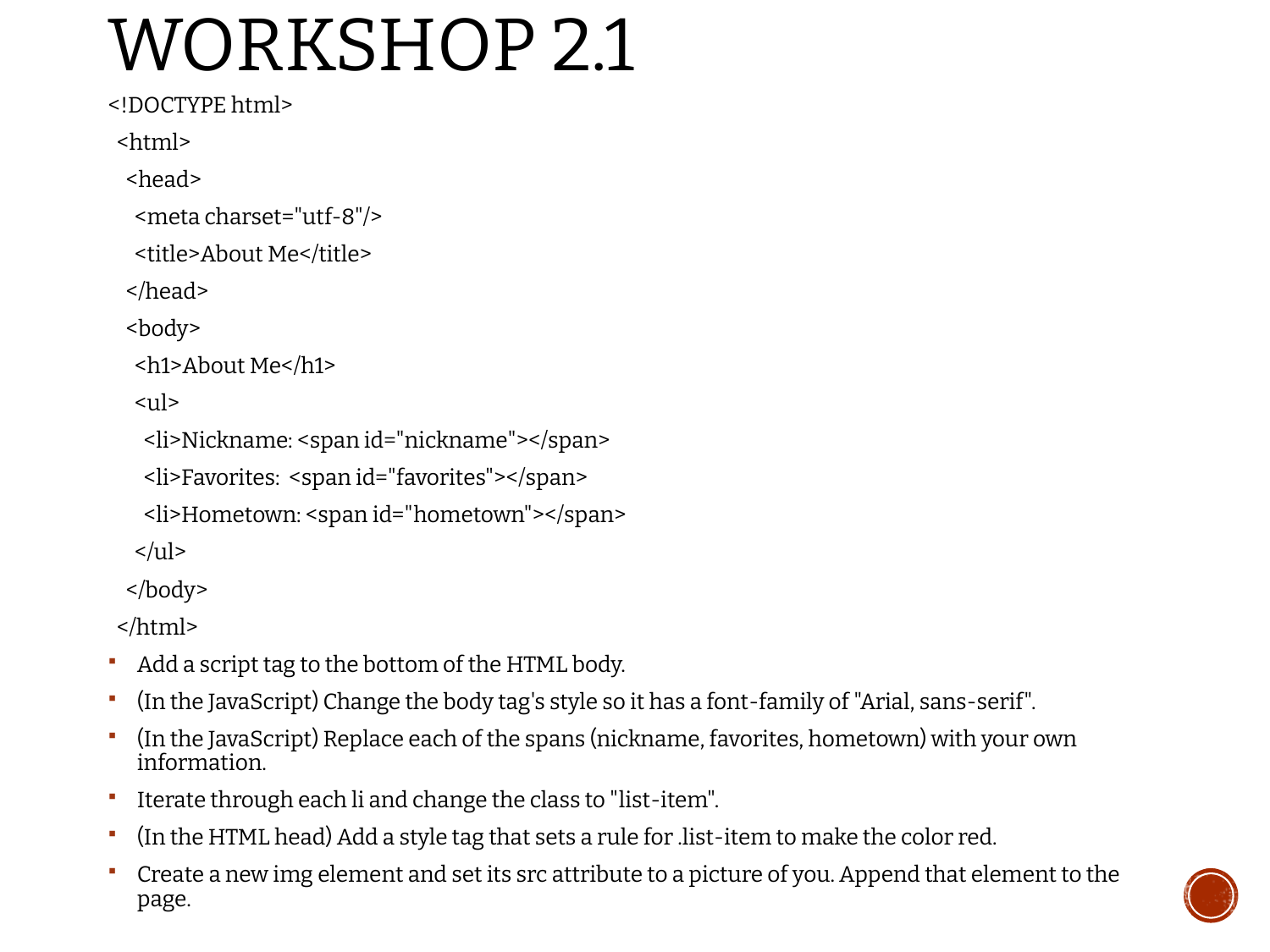

# WORKSHOP 2.1
<!DOCTYPE html>
  <html>
    <head>
      <meta charset="utf-8"/>
      <title>About Me</title>
    </head>
    <body>
      <h1>About Me</h1>
      <ul>
        <li>Nickname: <span id="nickname"></span>
        <li>Favorites:  <span id="favorites"></span>
        <li>Hometown: <span id="hometown"></span>
      </ul>
    </body>
  </html>
Add a script tag to the bottom of the HTML body.
(In the JavaScript) Change the body tag's style so it has a font-family of "Arial, sans-serif".
(In the JavaScript) Replace each of the spans (nickname, favorites, hometown) with your own information.
Iterate through each li and change the class to "list-item".
(In the HTML head) Add a style tag that sets a rule for .list-item to make the color red.
Create a new img element and set its src attribute to a picture of you. Append that element to the page.